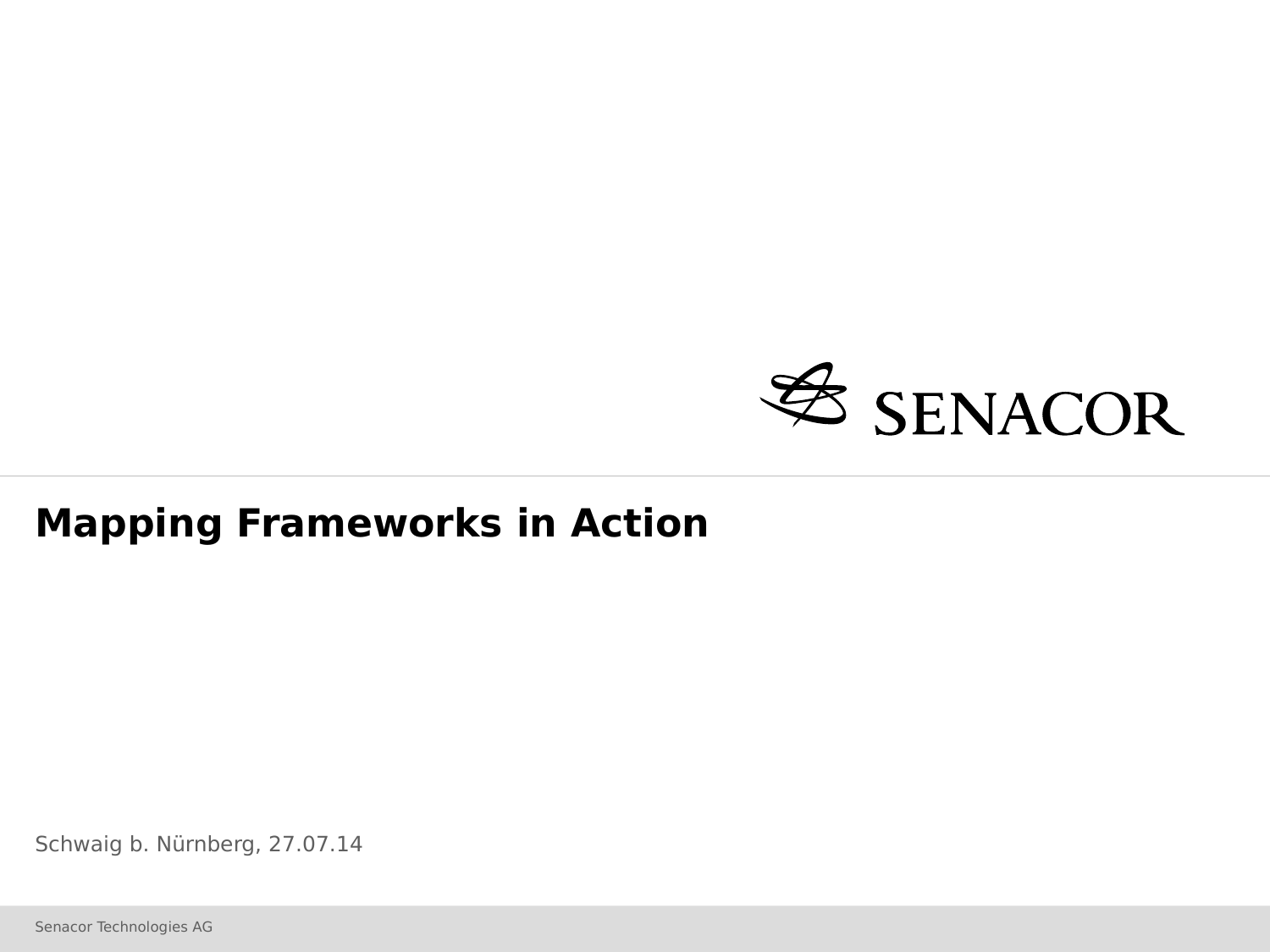

# Mapping Frameworks in Action

Schwaig b. Nürnberg, 27.07.14